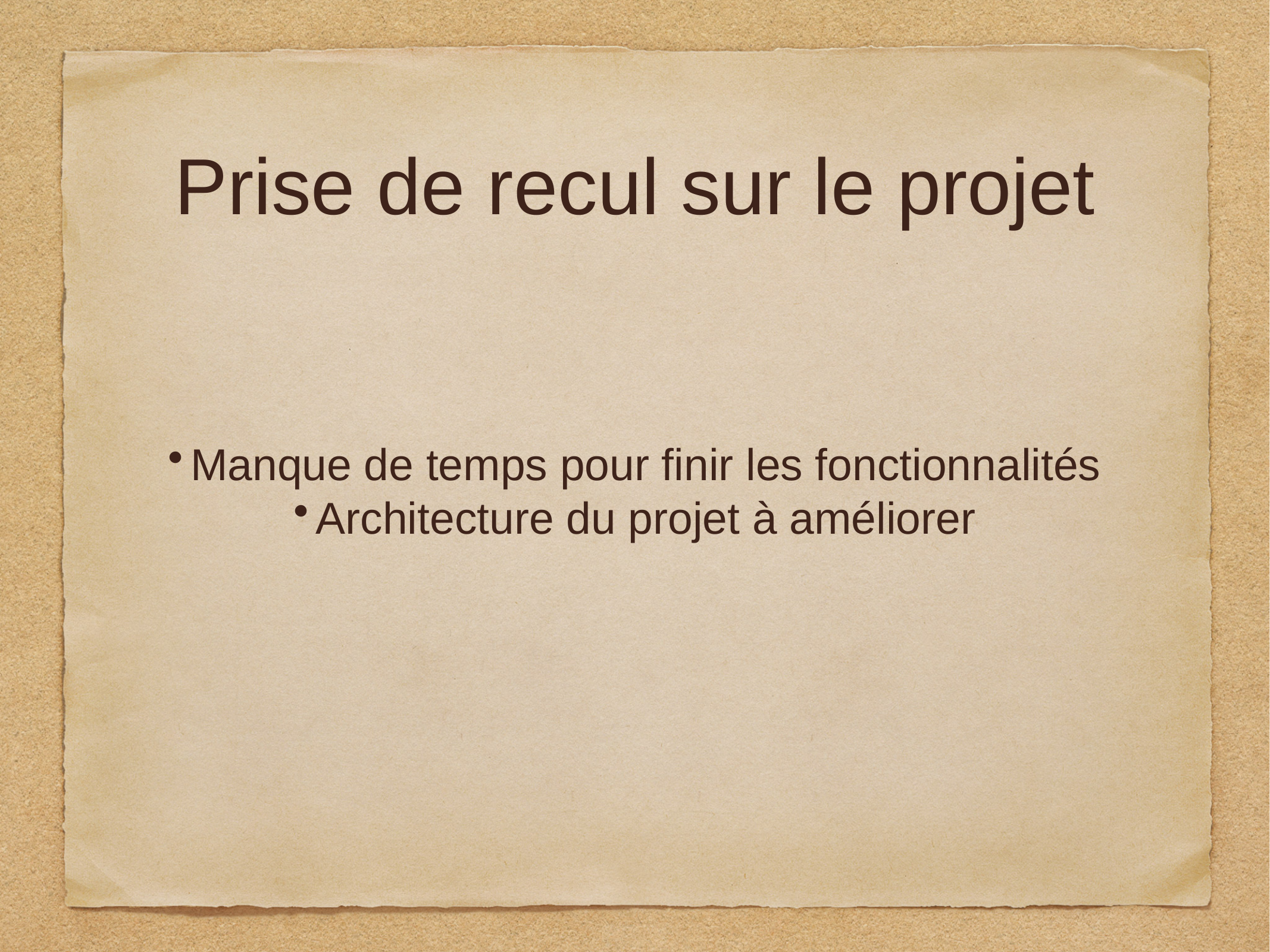

# Prise de recul sur le projet
Manque de temps pour finir les fonctionnalités
Architecture du projet à améliorer
21